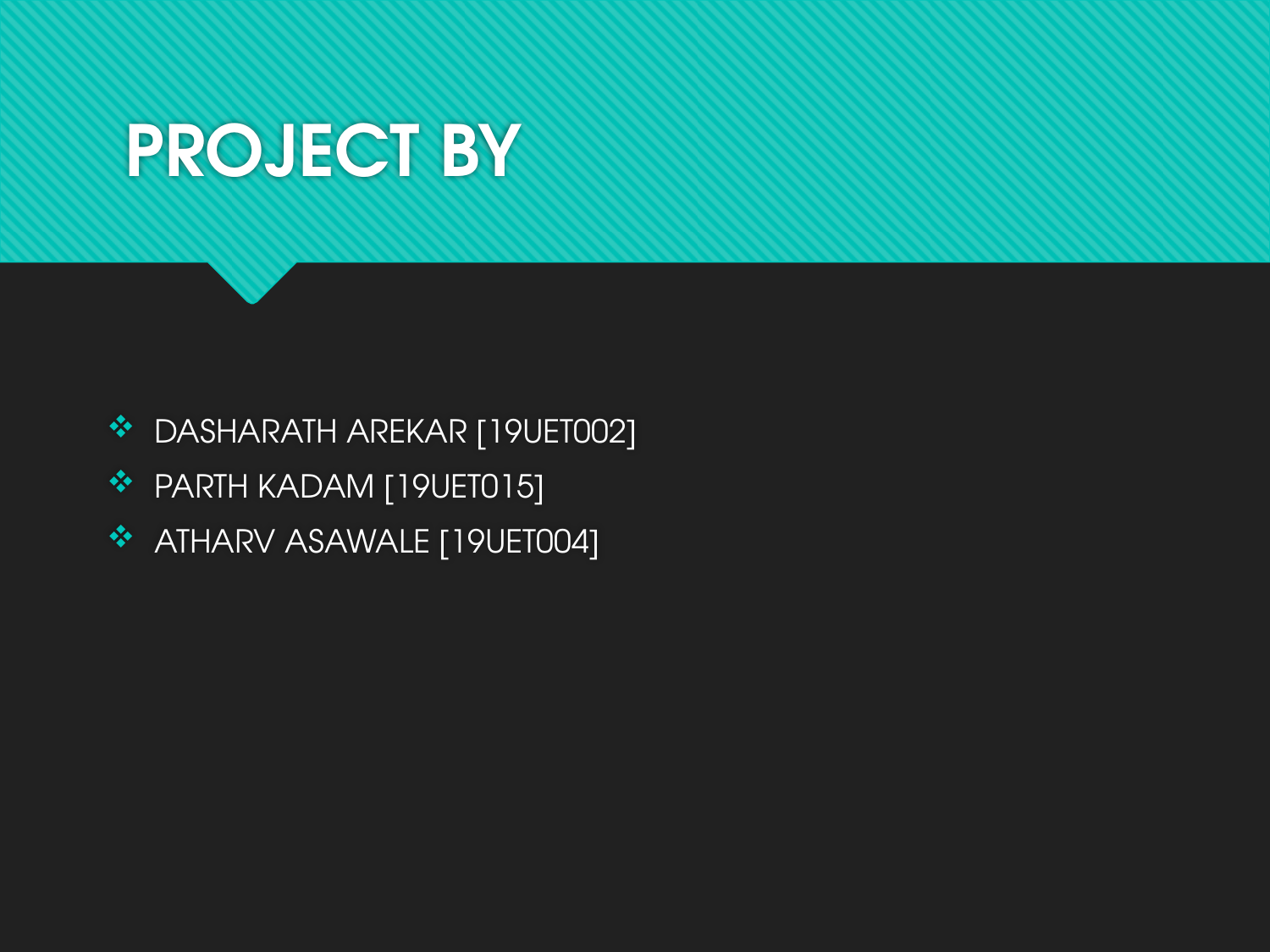

# PROJECT BY
DASHARATH AREKAR [19UET002]
PARTH KADAM [19UET015]
ATHARV ASAWALE [19UET004]